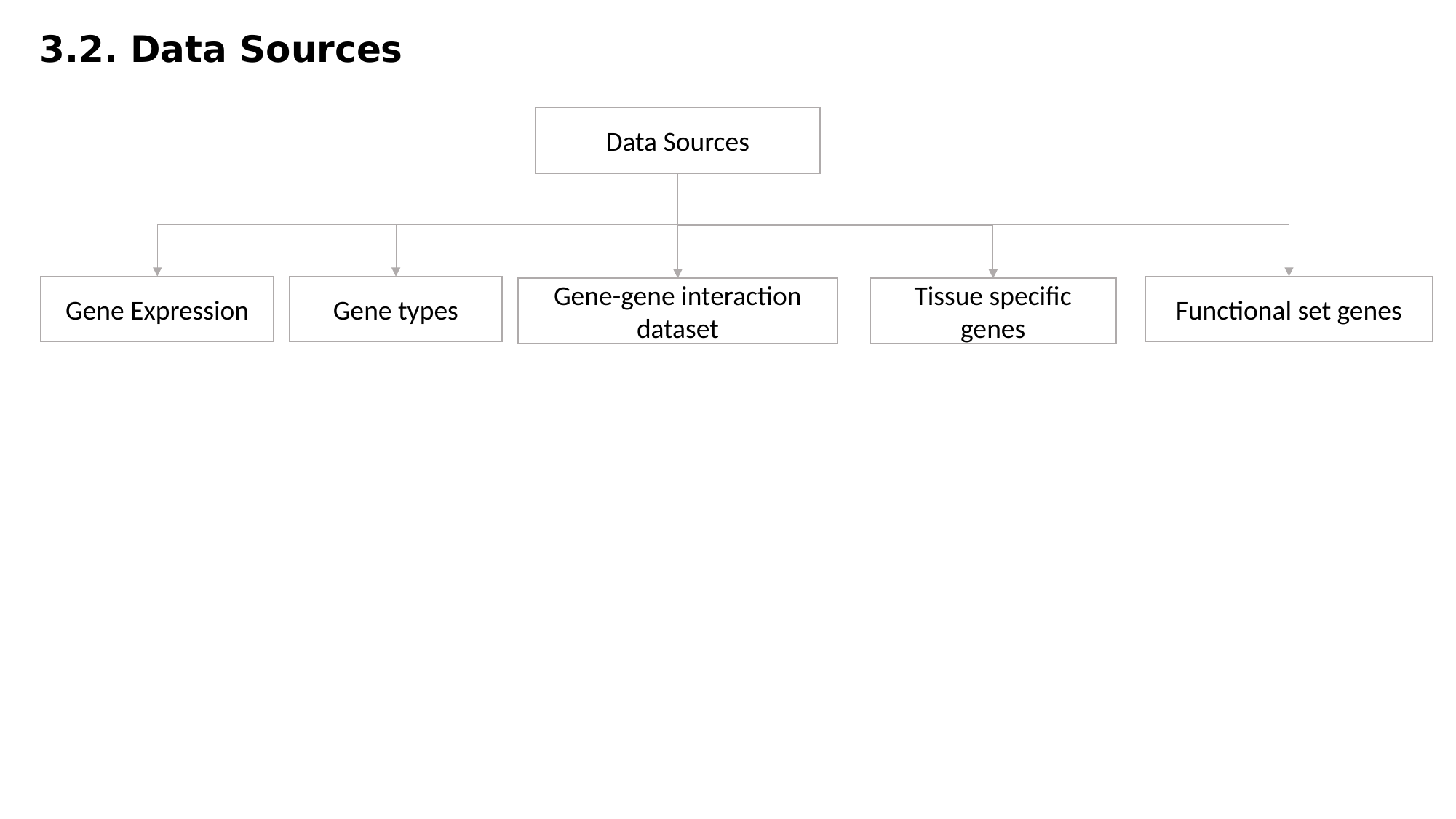

3.2. Data Sources
Data Sources
Gene Expression
Gene types
Functional set genes
Gene-gene interaction dataset
Tissue specific genes